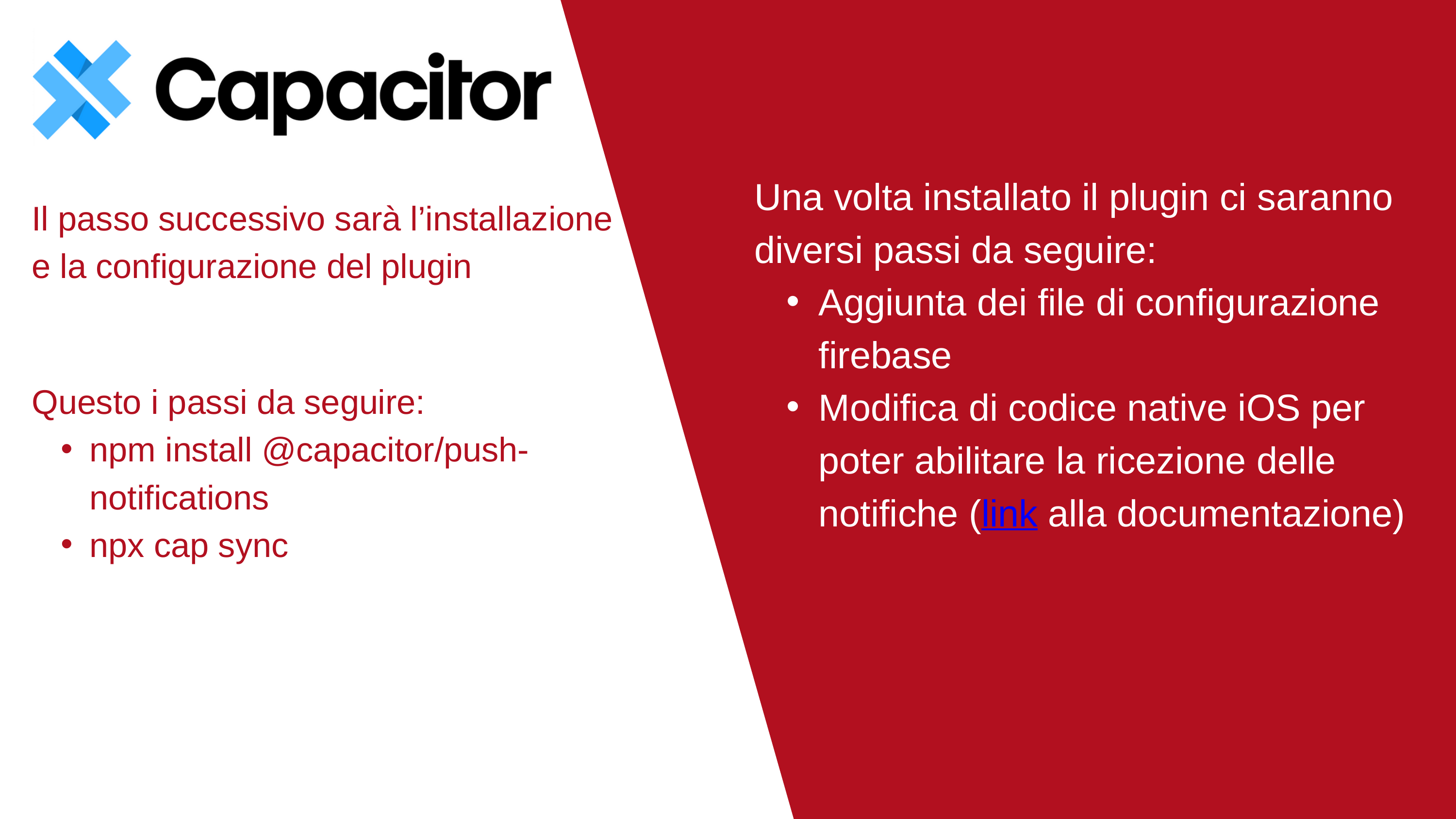

Una volta installato il plugin ci saranno diversi passi da seguire:
Aggiunta dei file di configurazione firebase
Modifica di codice native iOS per poter abilitare la ricezione delle notifiche (link alla documentazione)
Il passo successivo sarà l’installazione e la configurazione del plugin
Questo i passi da seguire:
npm install @capacitor/push-notifications
npx cap sync